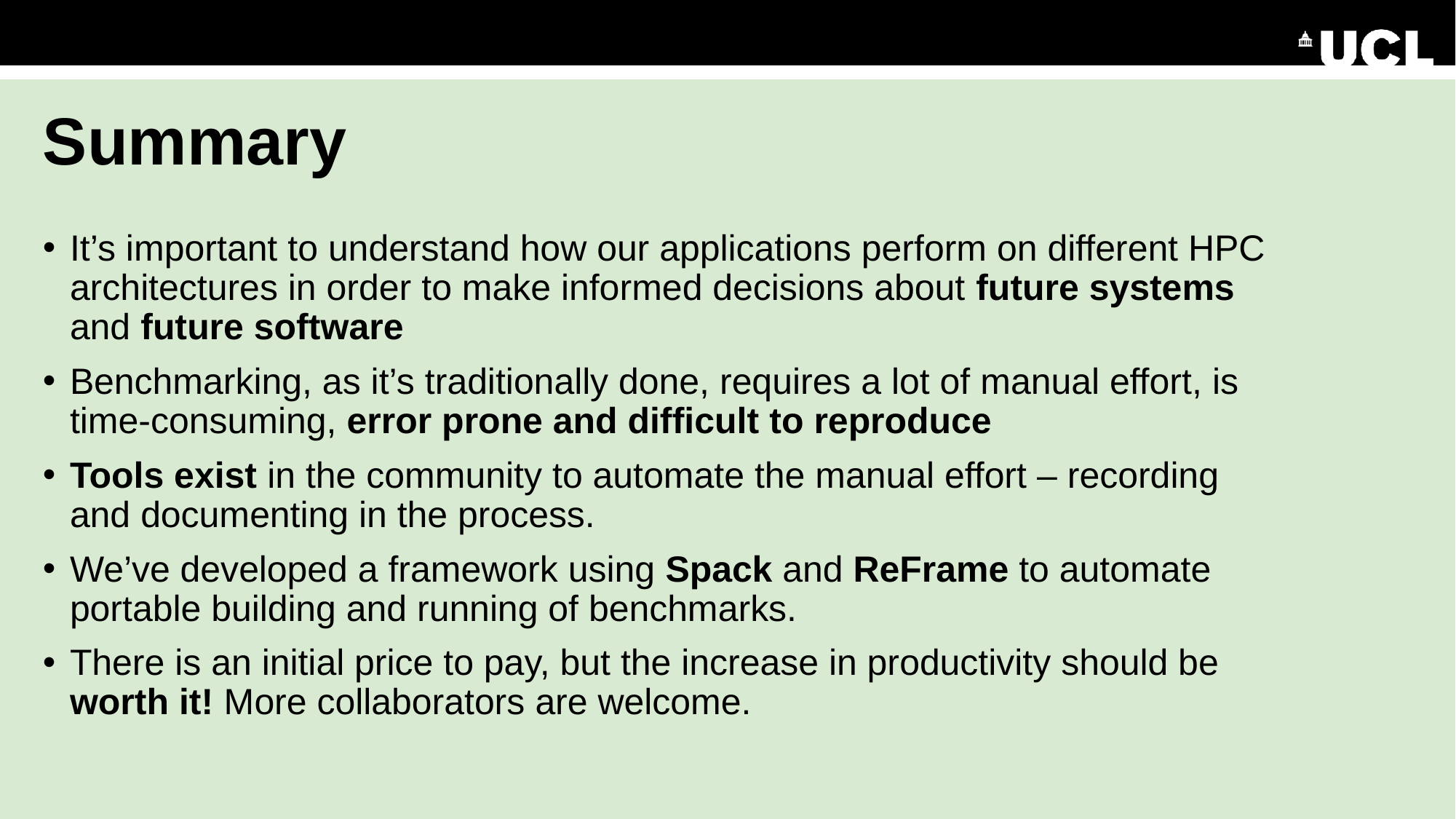

# Summary
It’s important to understand how our applications perform on different HPC architectures in order to make informed decisions about future systems and future software
Benchmarking, as it’s traditionally done, requires a lot of manual effort, is time-consuming, error prone and difficult to reproduce
Tools exist in the community to automate the manual effort – recording and documenting in the process.
We’ve developed a framework using Spack and ReFrame to automate portable building and running of benchmarks.
There is an initial price to pay, but the increase in productivity should be worth it! More collaborators are welcome.